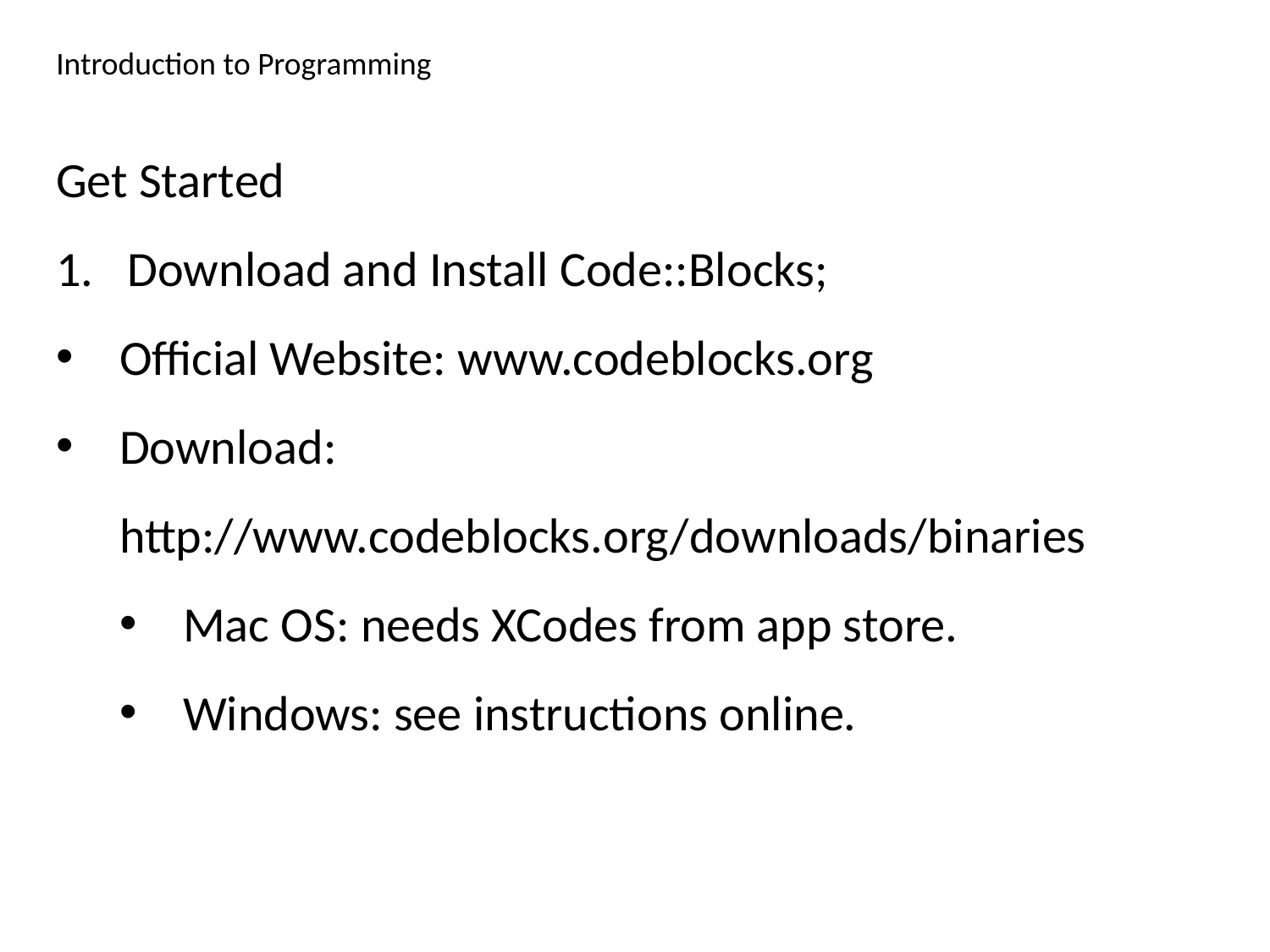

Introduction to Programming
Get Started
Download and Install Code::Blocks;
Official Website: www.codeblocks.org
Download: http://www.codeblocks.org/downloads/binaries
Mac OS: needs XCodes from app store.
Windows: see instructions online.